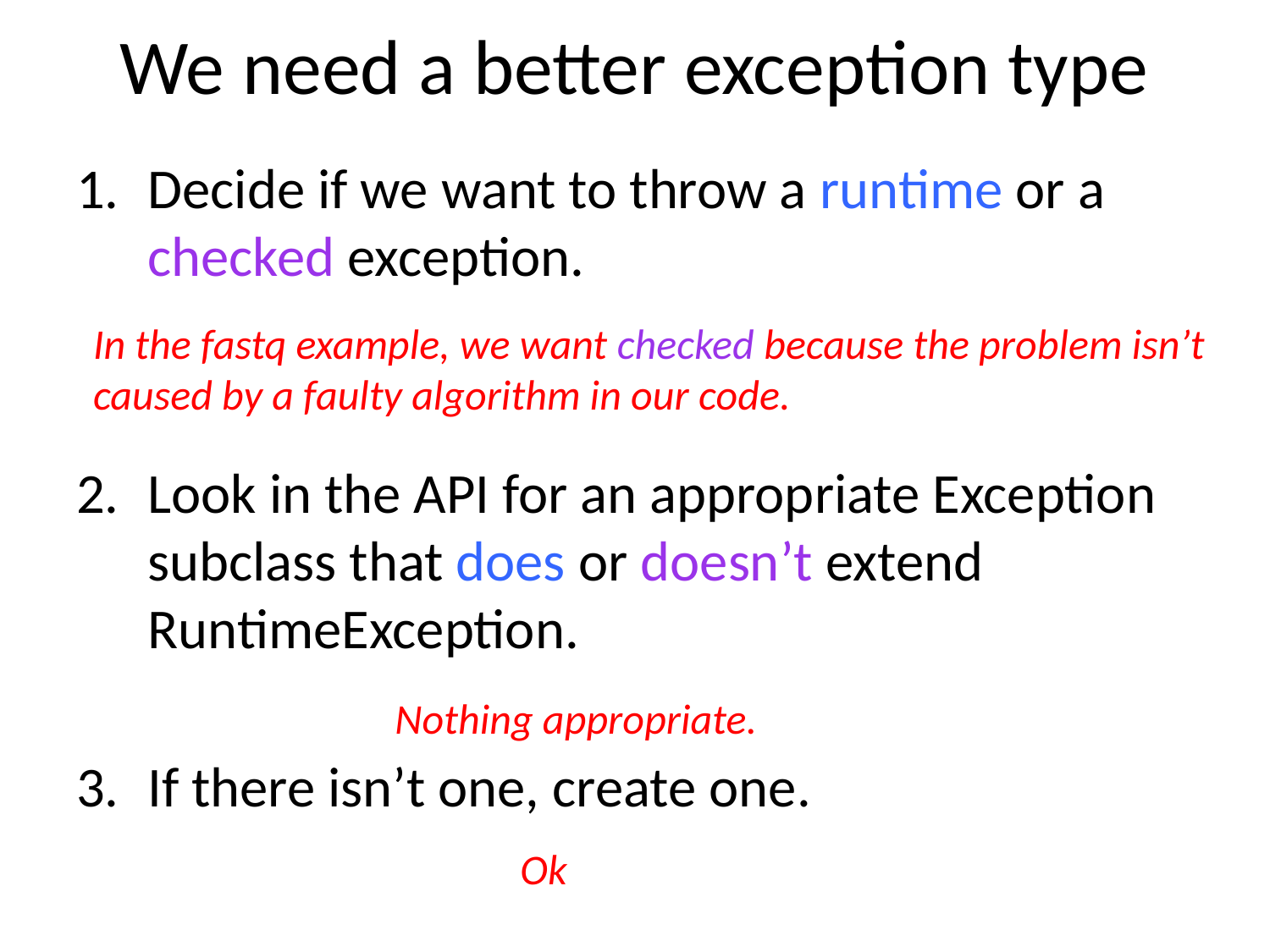

# We need a better exception type
Decide if we want to throw a runtime or a checked exception.

Look in the API for an appropriate Exception subclass that does or doesn’t extend RuntimeException.

If there isn’t one, create one.
In the fastq example, we want checked because the problem isn’t
caused by a faulty algorithm in our code.
Nothing appropriate.
Ok